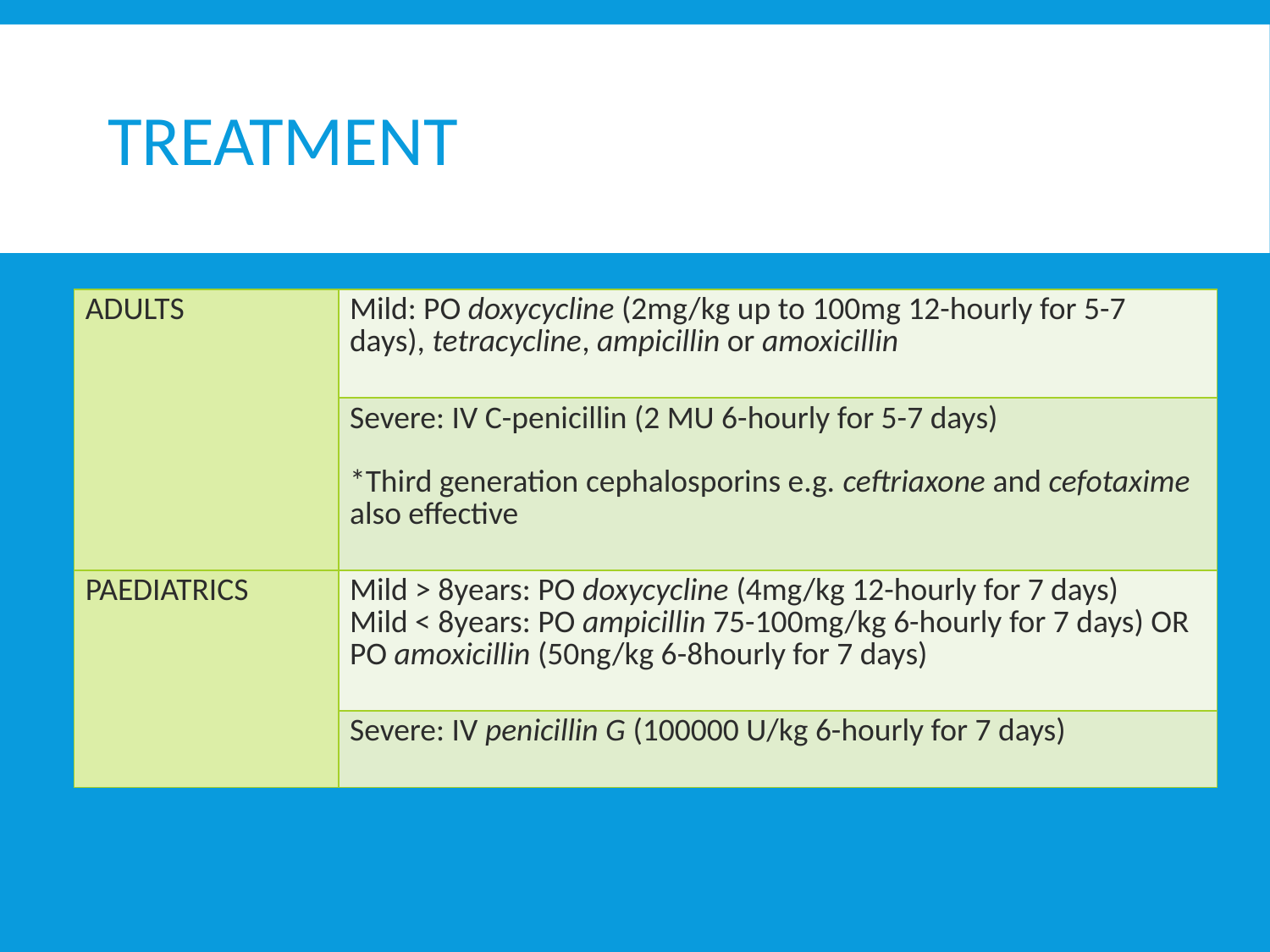

# TREATMENT
| ADULTS | Mild: PO doxycycline (2mg/kg up to 100mg 12-hourly for 5-7 days), tetracycline, ampicillin or amoxicillin |
| --- | --- |
|  | Severe: IV C-penicillin (2 MU 6-hourly for 5-7 days) \*Third generation cephalosporins e.g. ceftriaxone and cefotaxime also effective |
| PAEDIATRICS | Mild > 8years: PO doxycycline (4mg/kg 12-hourly for 7 days) Mild < 8years: PO ampicillin 75-100mg/kg 6-hourly for 7 days) OR PO amoxicillin (50ng/kg 6-8hourly for 7 days) |
|  | Severe: IV penicillin G (100000 U/kg 6-hourly for 7 days) |